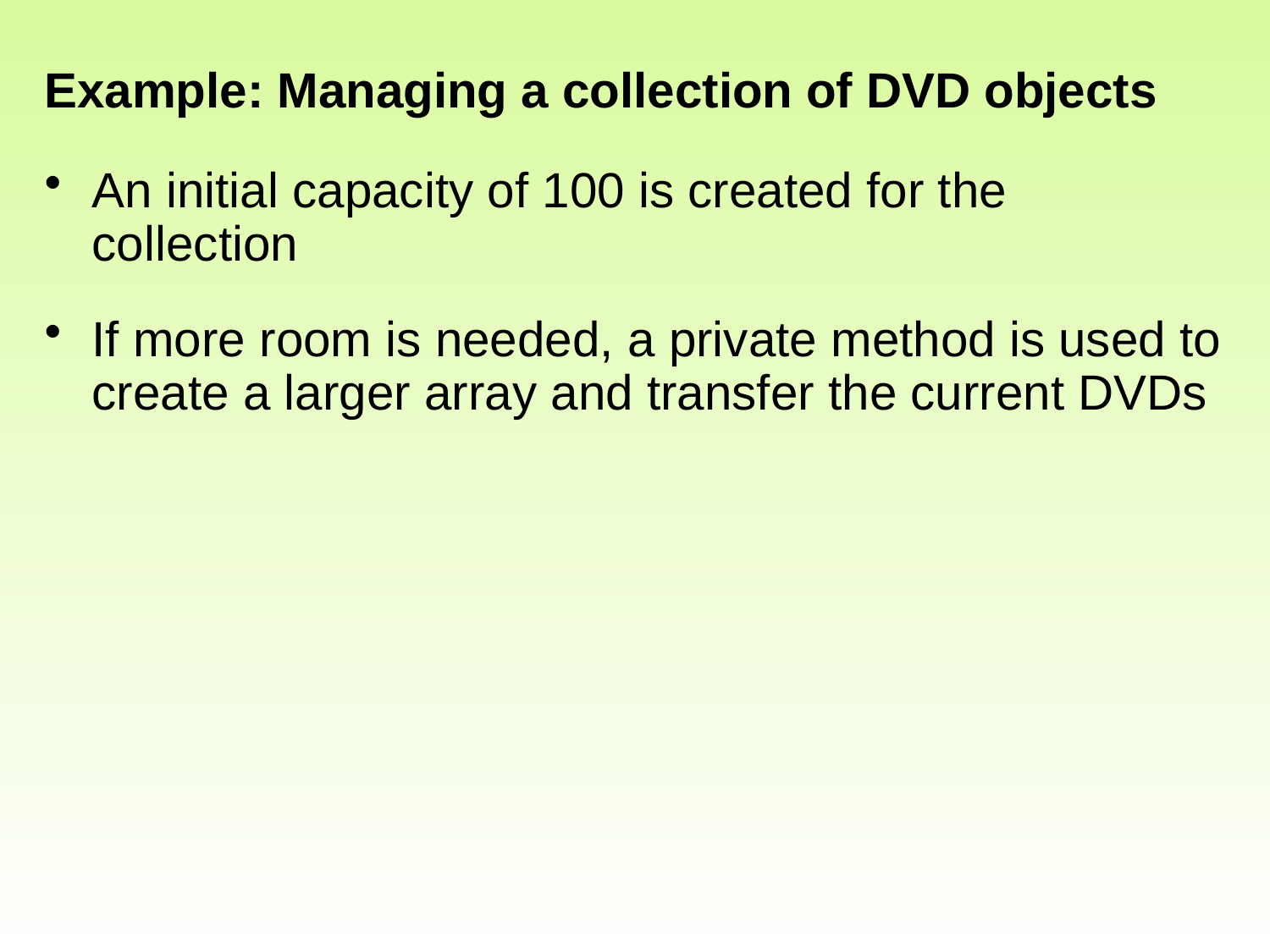

# Example: Managing a collection of DVD objects
An initial capacity of 100 is created for the collection
If more room is needed, a private method is used to create a larger array and transfer the current DVDs